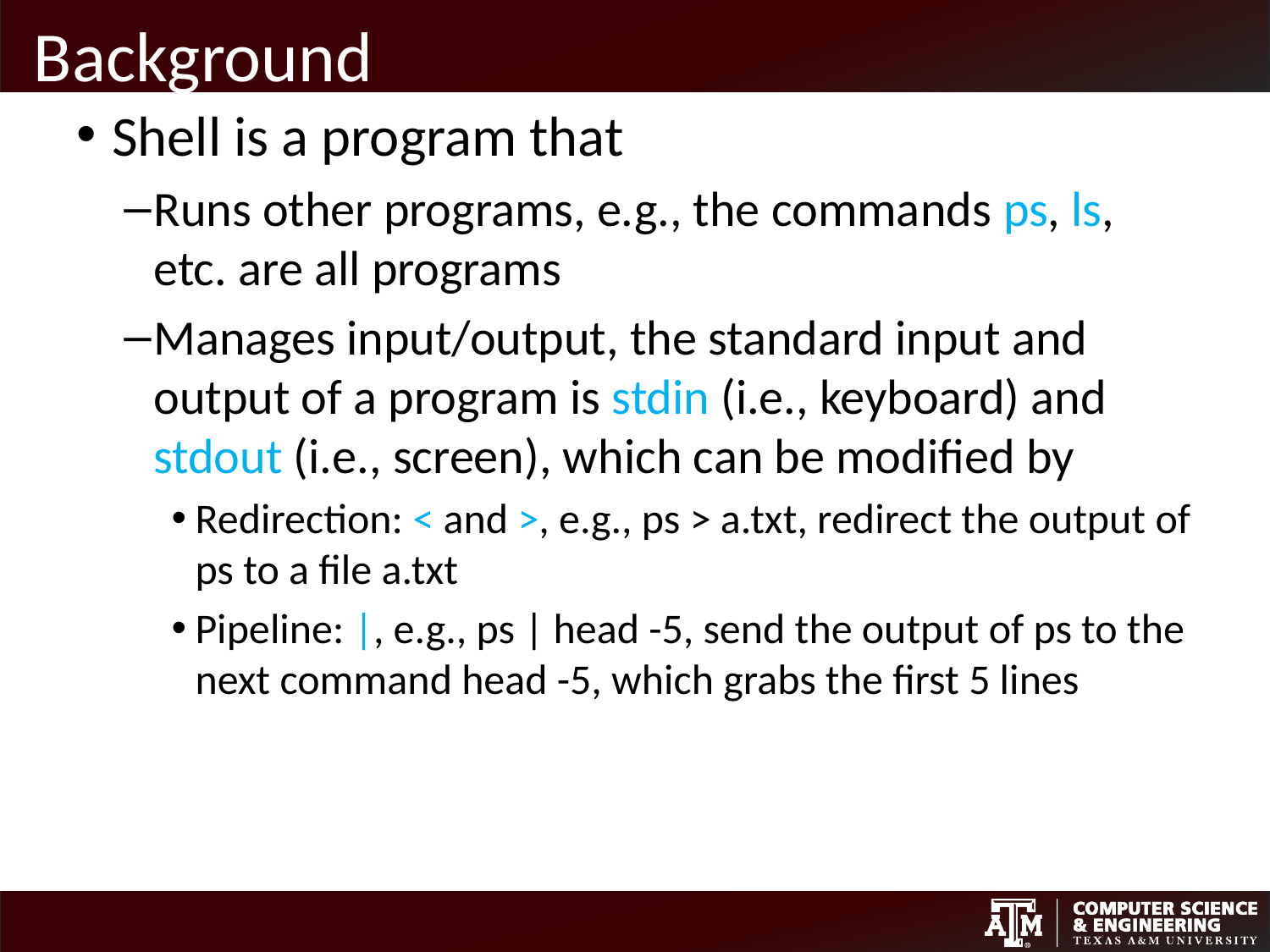

# Background
Shell is a program that
Runs other programs, e.g., the commands ps, ls, etc. are all programs
Manages input/output, the standard input and output of a program is stdin (i.e., keyboard) and stdout (i.e., screen), which can be modified by
Redirection: < and >, e.g., ps > a.txt, redirect the output of ps to a file a.txt
Pipeline: |, e.g., ps | head -5, send the output of ps to the next command head -5, which grabs the first 5 lines